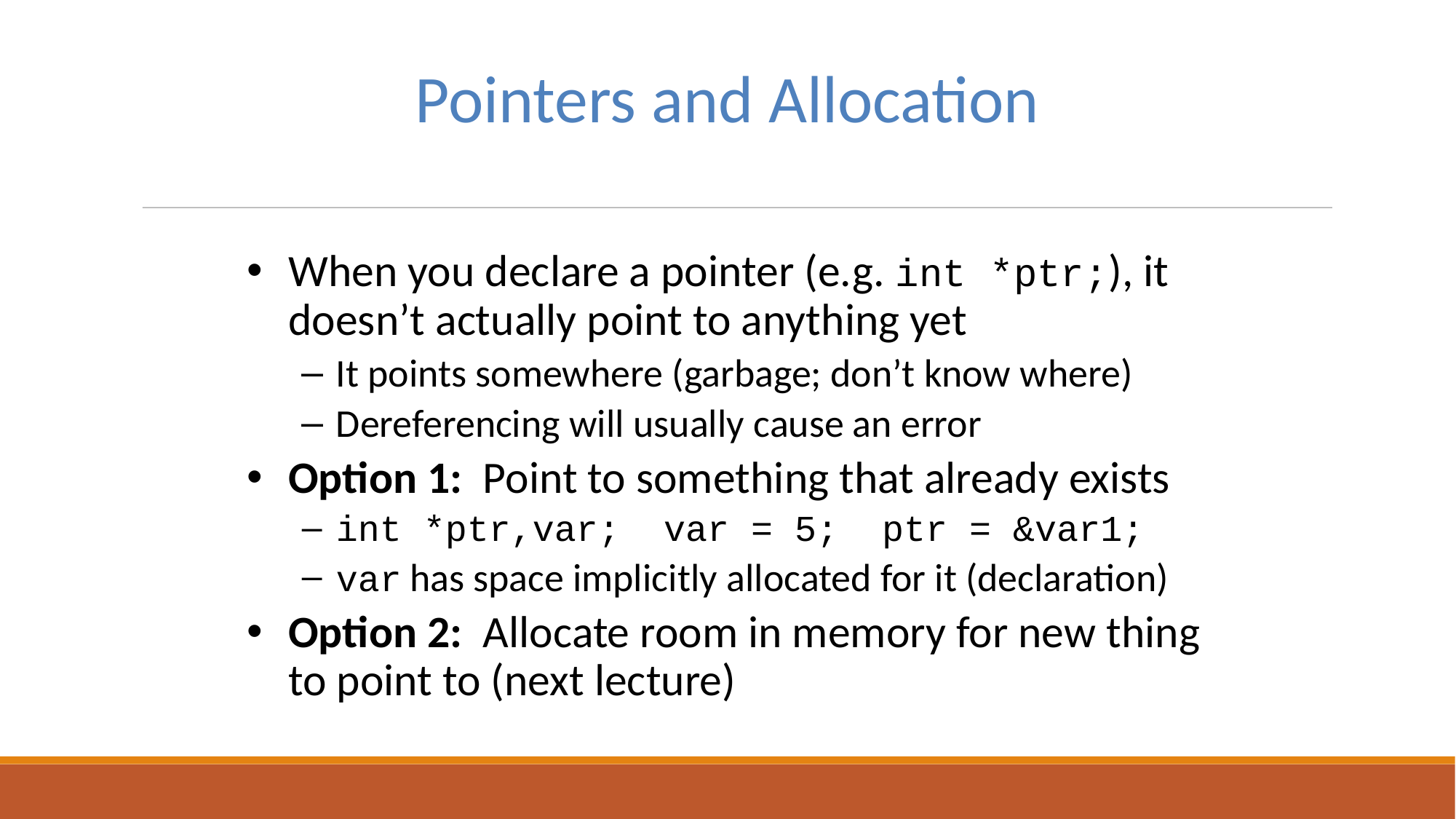

# Pointers and Allocation
When you declare a pointer (e.g. int *ptr;), it doesn’t actually point to anything yet
It points somewhere (garbage; don’t know where)
Dereferencing will usually cause an error
Option 1:  Point to something that already exists
int *ptr,var;  var = 5;  ptr = &var1;
var has space implicitly allocated for it (declaration)
Option 2:  Allocate room in memory for new thing to point to (next lecture)